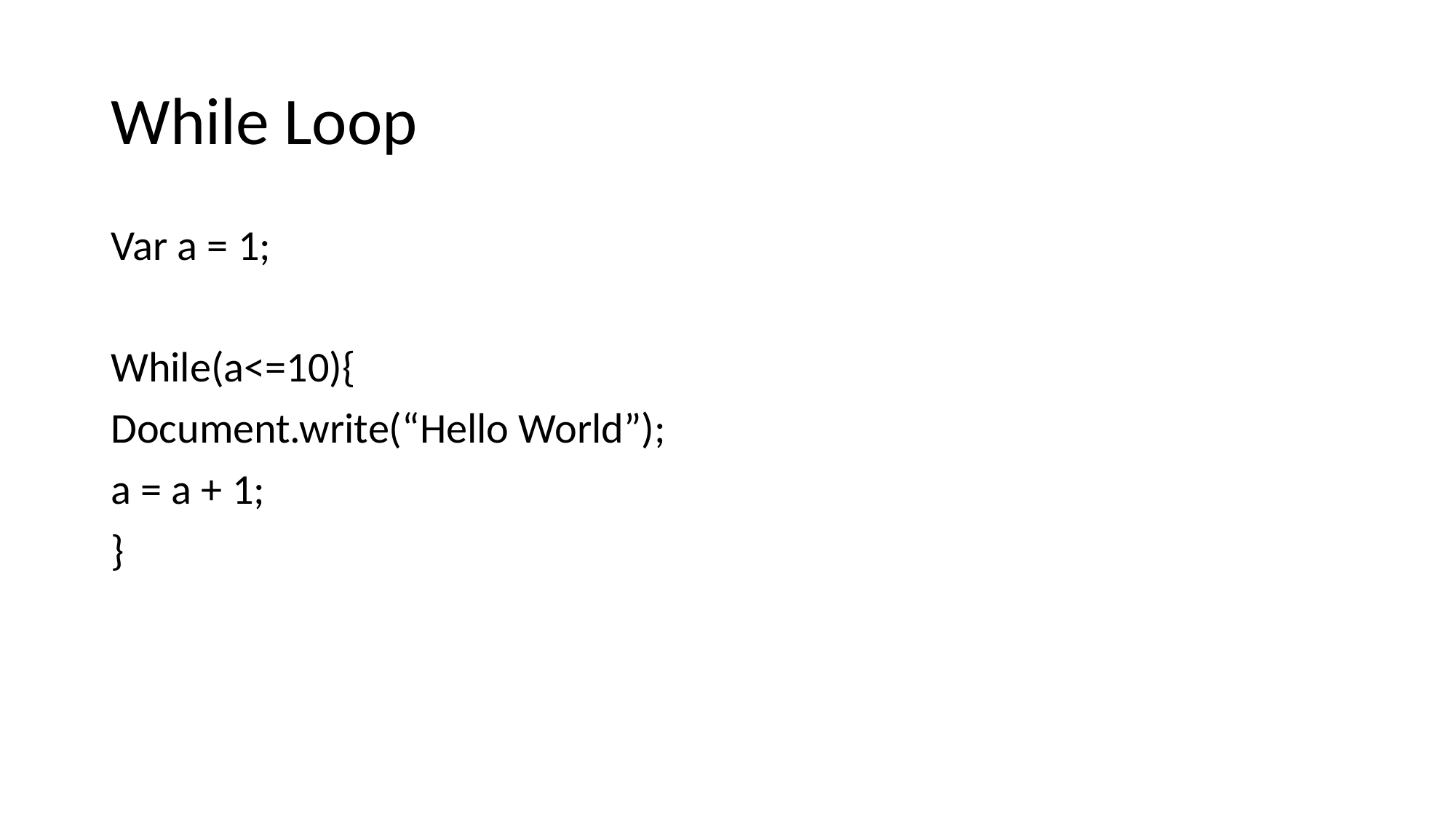

# While Loop
Var a = 1;

While(a<=10){
Document.write(“Hello World”);
a = a + 1;
}